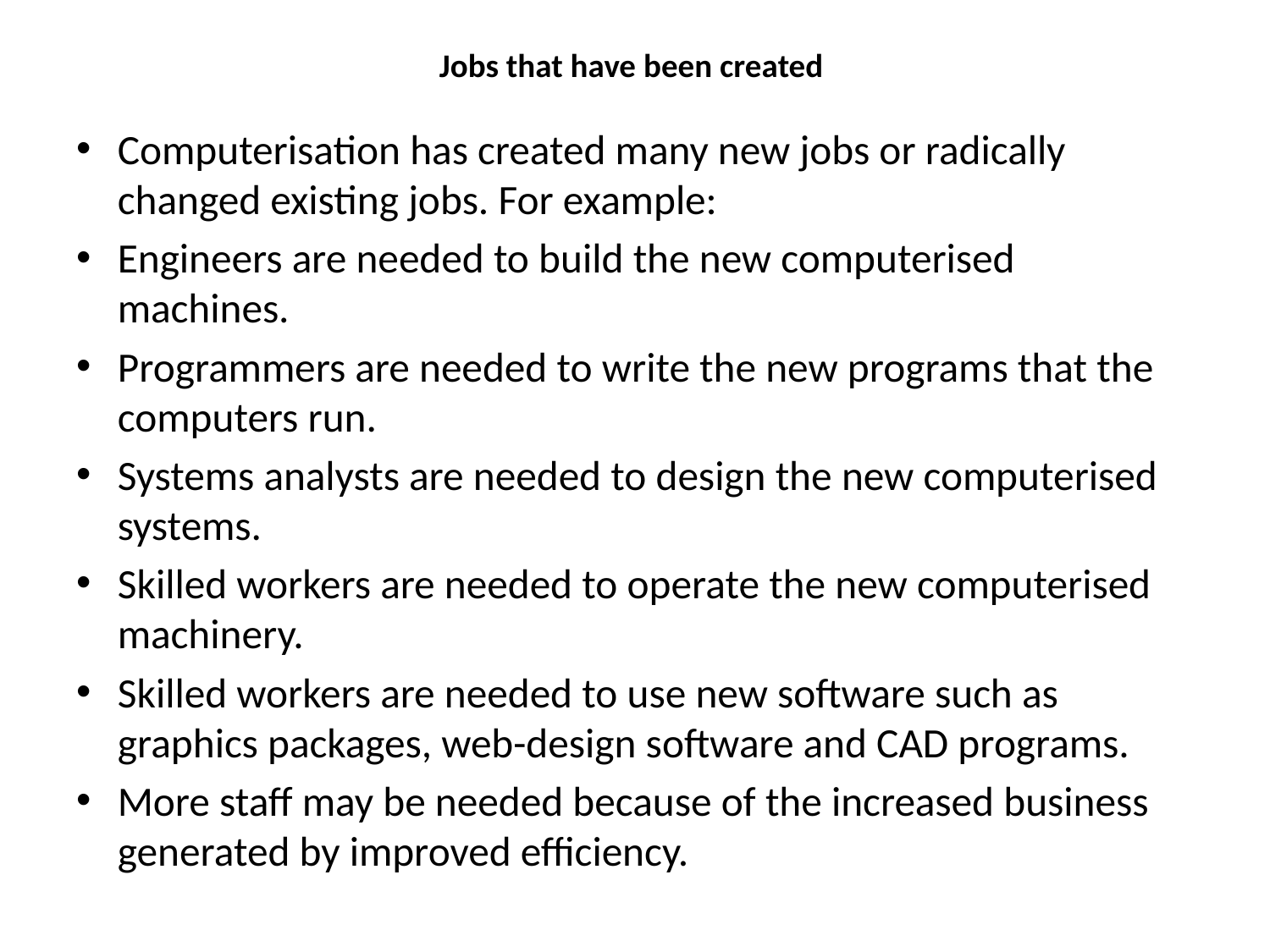

# Jobs that have been created
Computerisation has created many new jobs or radically changed existing jobs. For example:
Engineers are needed to build the new computerised machines.
Programmers are needed to write the new programs that the computers run.
Systems analysts are needed to design the new computerised systems.
Skilled workers are needed to operate the new computerised machinery.
Skilled workers are needed to use new software such as graphics packages, web-design software and CAD programs.
More staff may be needed because of the increased business generated by improved efficiency.